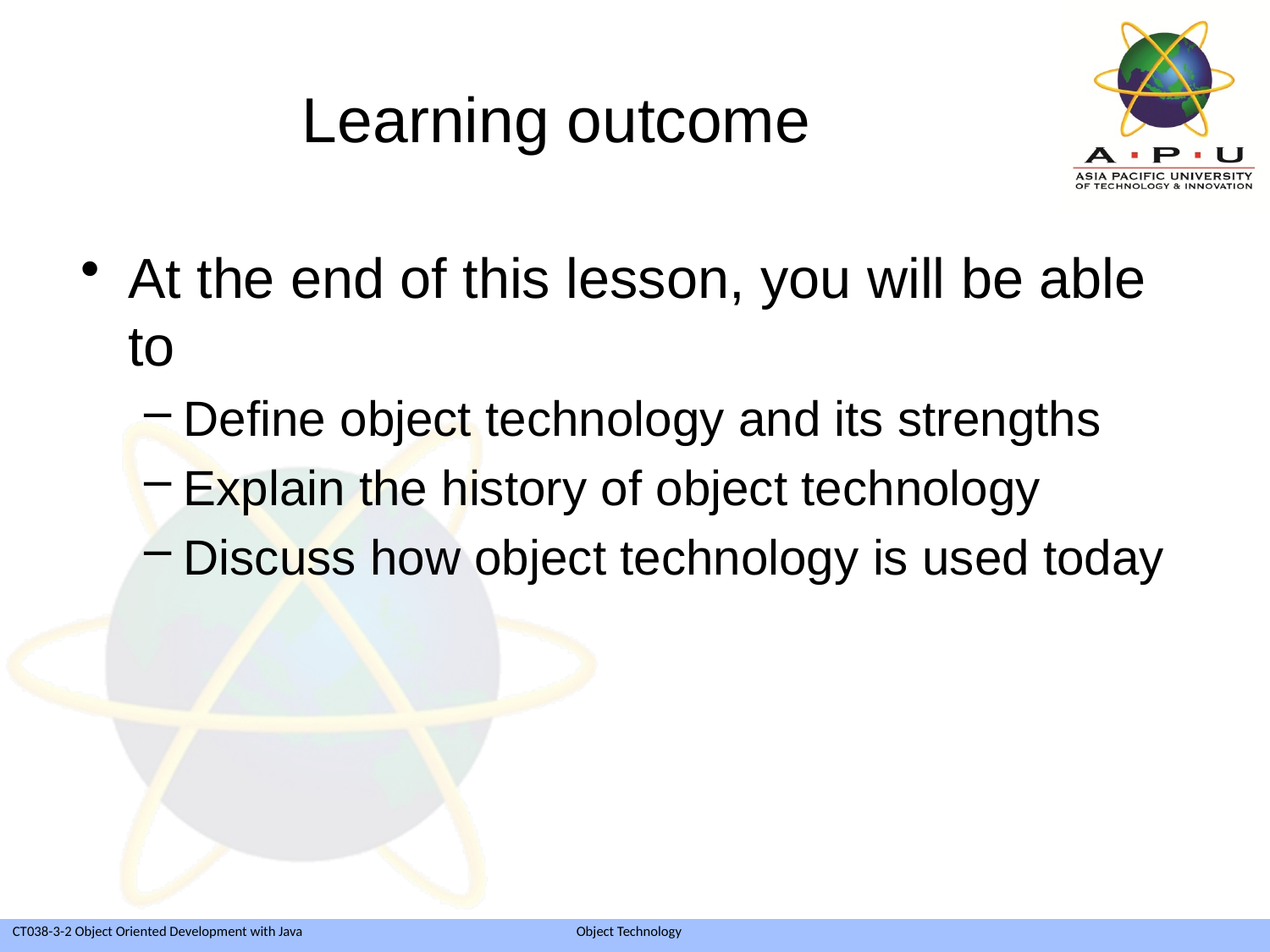

# Learning outcome
At the end of this lesson, you will be able to
Define object technology and its strengths
Explain the history of object technology
Discuss how object technology is used today
2